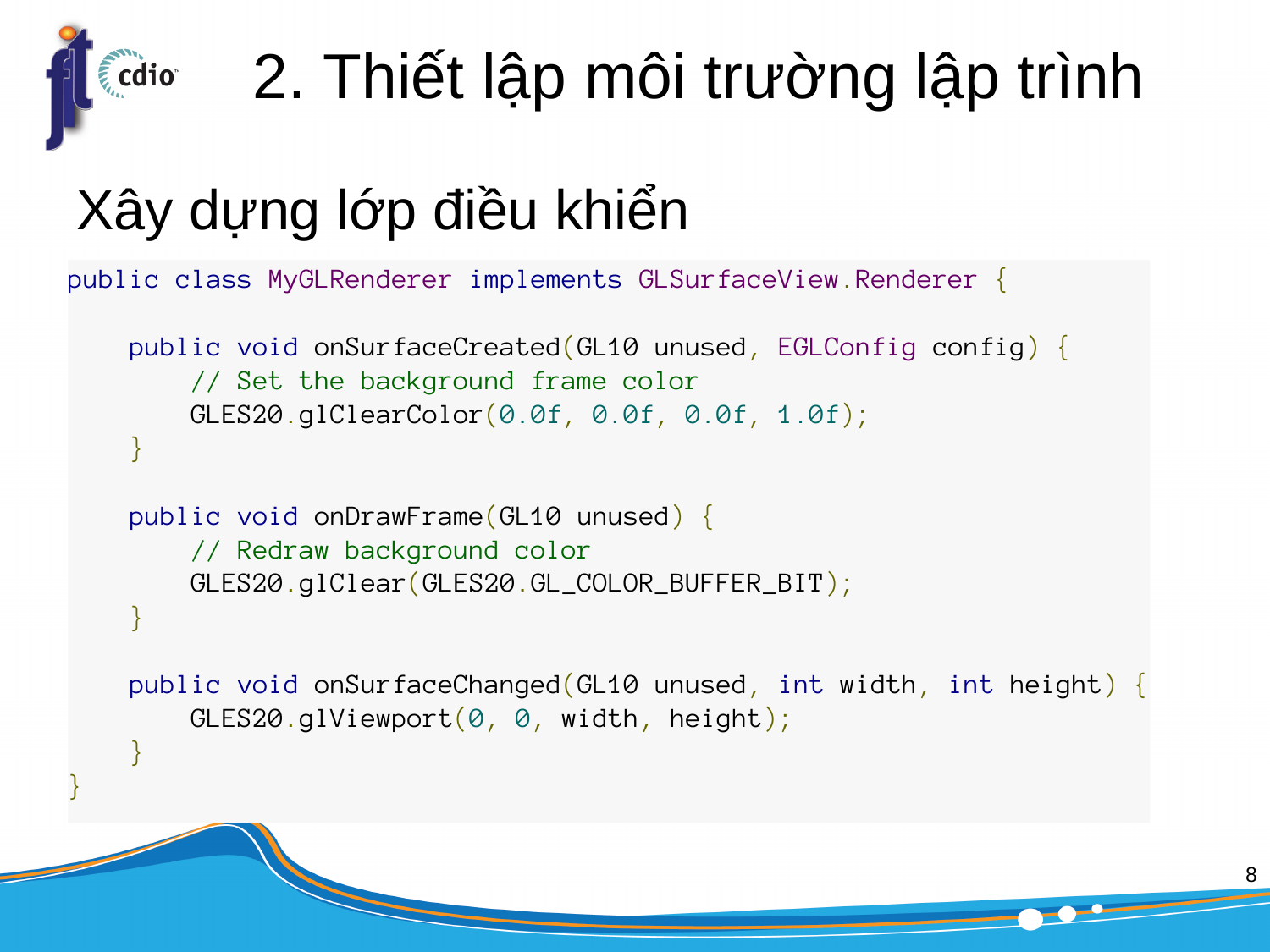

# 2. Thiết lập môi trường lập trình
Xây dựng lớp điều khiển

public class MyGLRenderer implements GLSurfaceView.Renderer {
    public void onSurfaceCreated(GL10 unused, EGLConfig config) {
        // Set the background frame color
        GLES20.glClearColor(0.0f, 0.0f, 0.0f, 1.0f);
    }
    public void onDrawFrame(GL10 unused) {
        // Redraw background color
        GLES20.glClear(GLES20.GL_COLOR_BUFFER_BIT);
    }
    public void onSurfaceChanged(GL10 unused, int width, int height) {
        GLES20.glViewport(0, 0, width, height);
    }
}
8